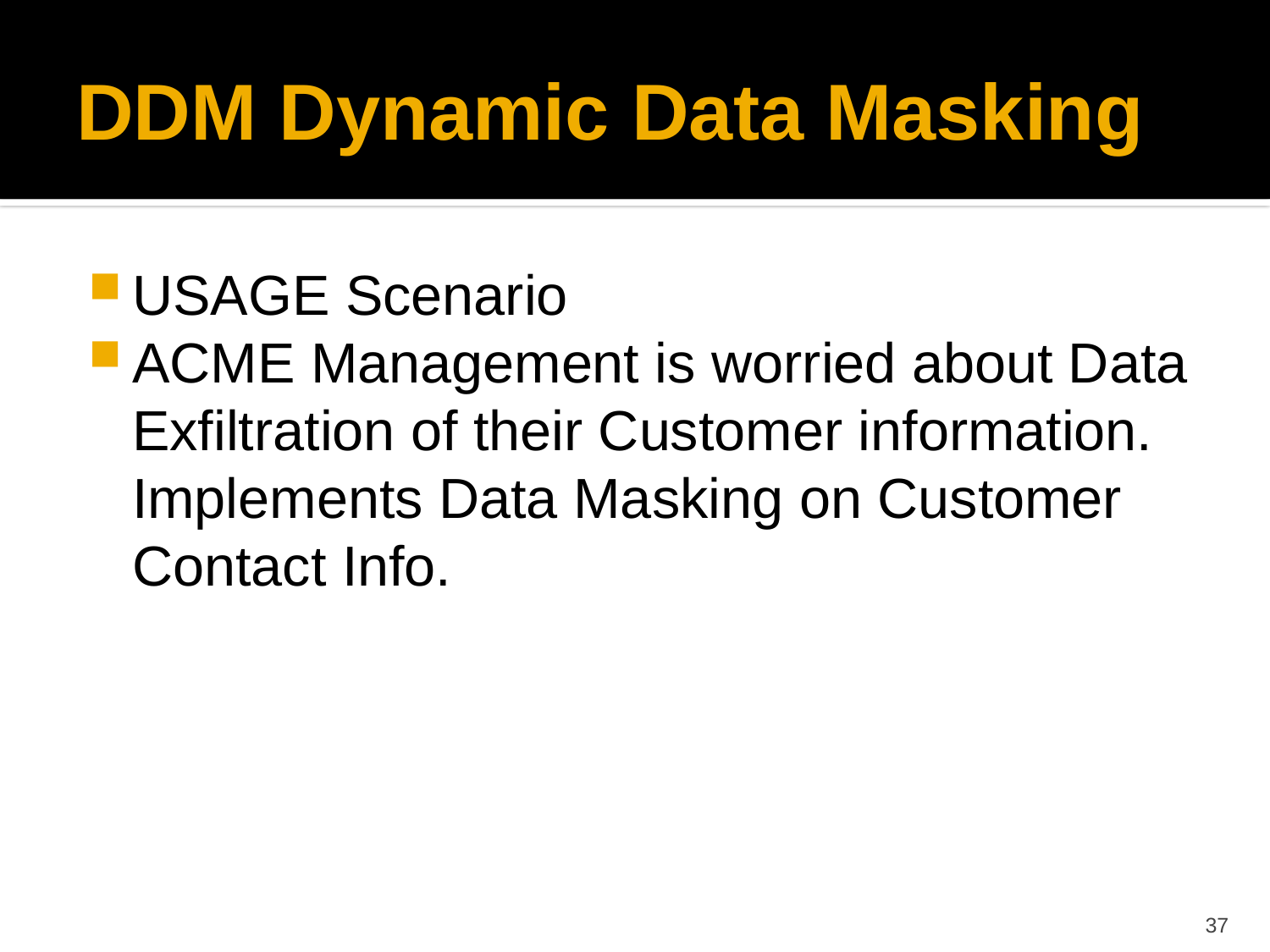

# DDM Dynamic Data Masking
USAGE Scenario
ACME Management is worried about Data Exfiltration of their Customer information. Implements Data Masking on Customer Contact Info.

37